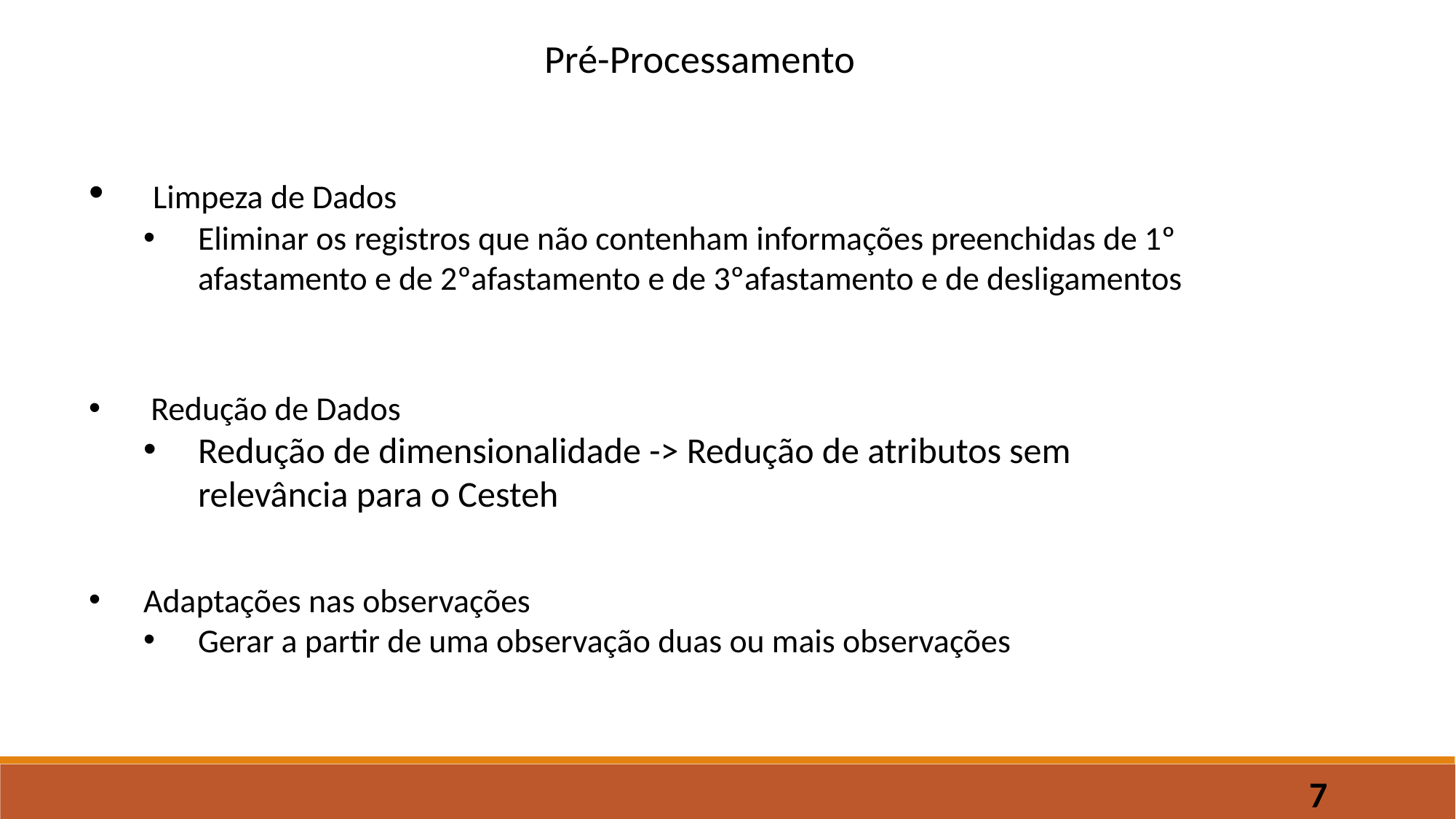

Pré-Processamento
 Limpeza de Dados
Eliminar os registros que não contenham informações preenchidas de 1º afastamento e de 2ºafastamento e de 3ºafastamento e de desligamentos
 Redução de Dados
Redução de dimensionalidade -> Redução de atributos sem relevância para o Cesteh

Adaptações nas observações
Gerar a partir de uma observação duas ou mais observações

7